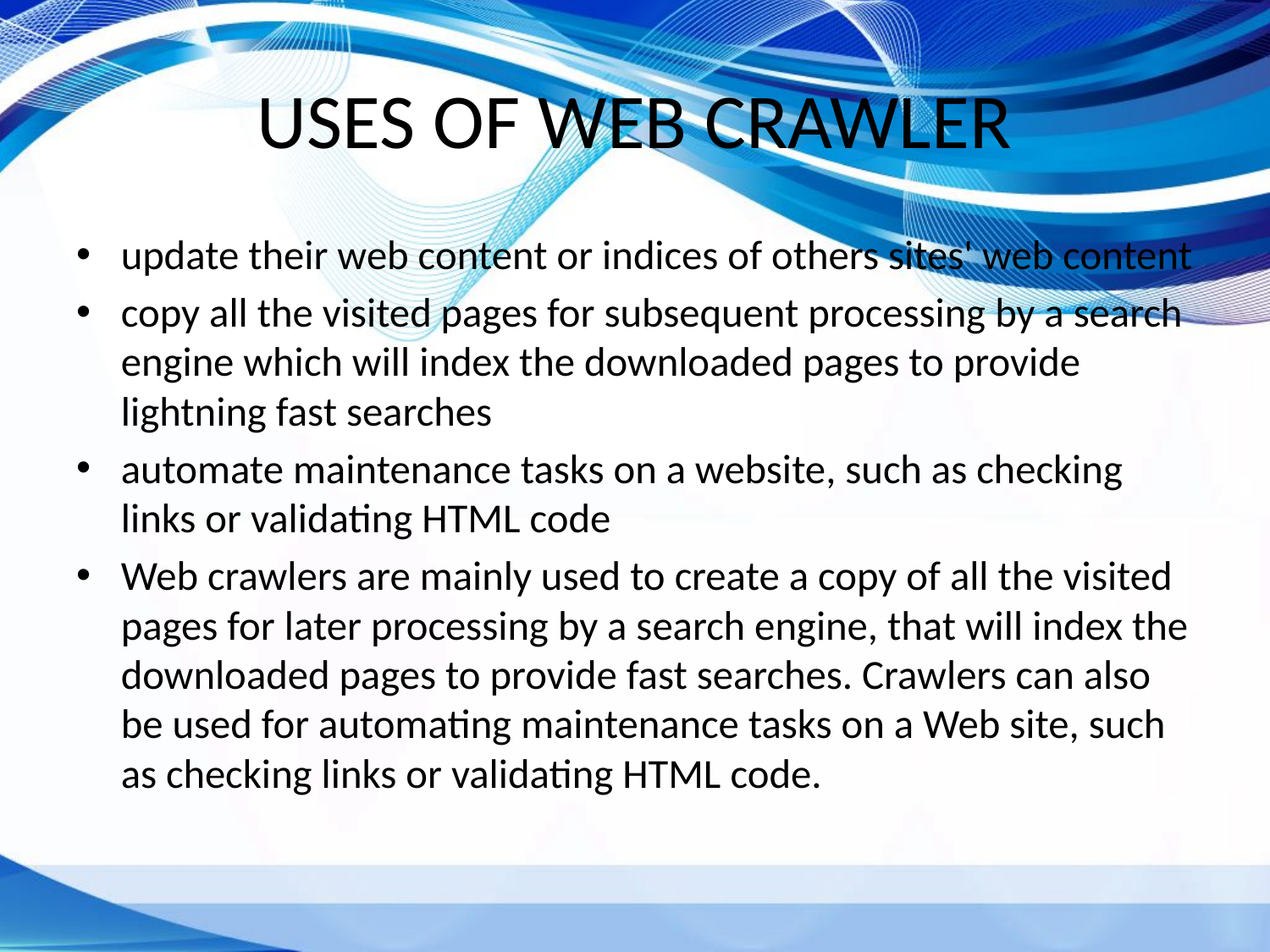

# USES OF WEB CRAWLER
update their web content or indices of others sites' web content
copy all the visited pages for subsequent processing by a search engine which will index the downloaded pages to provide lightning fast searches
automate maintenance tasks on a website, such as checking links or validating HTML code
Web crawlers are mainly used to create a copy of all the visited pages for later processing by a search engine, that will index the downloaded pages to provide fast searches. Crawlers can also be used for automating maintenance tasks on a Web site, such as checking links or validating HTML code.